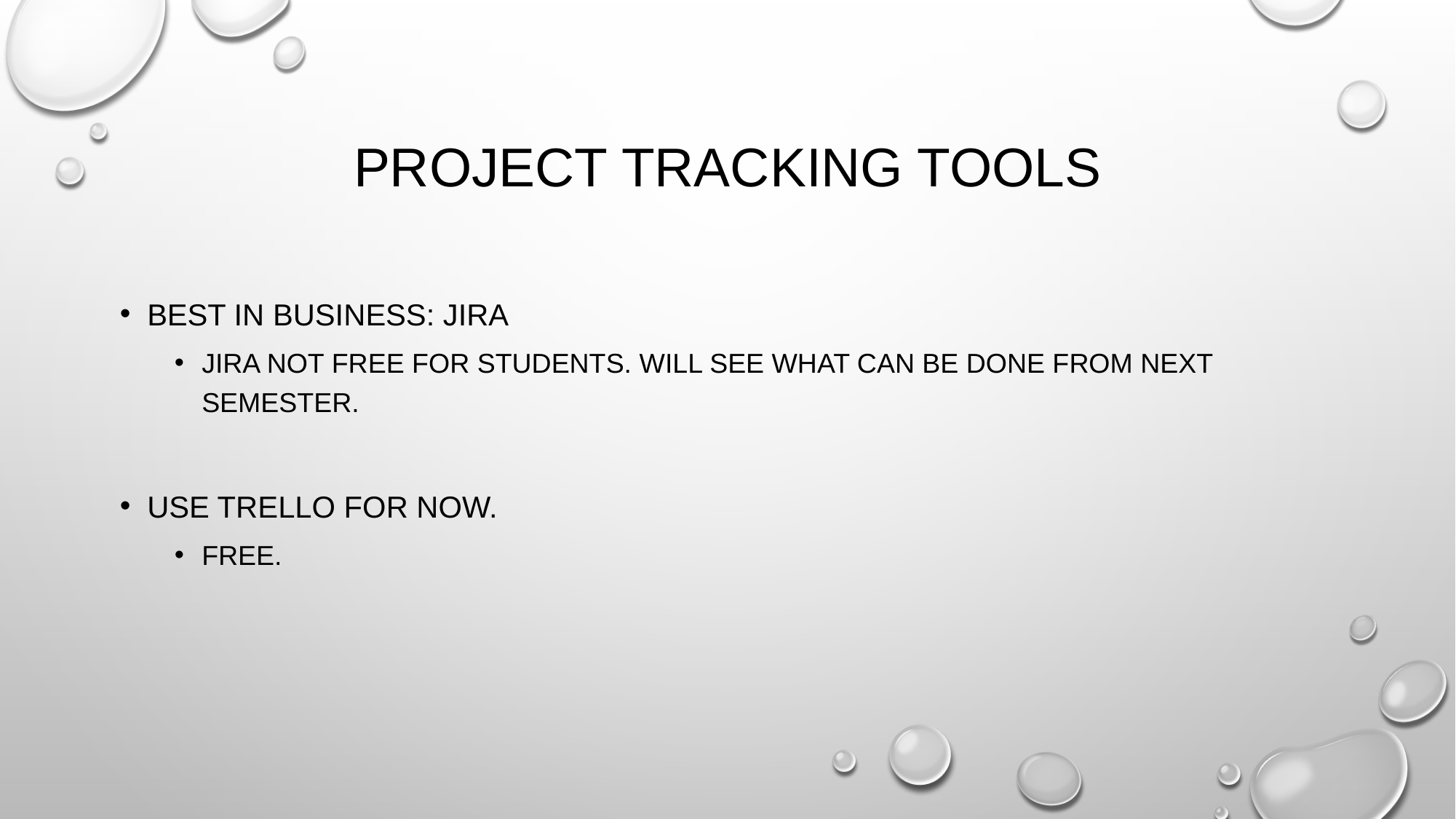

# Project tracking tools
Best in business: JIRA
Jira not free for students. Will see what can be done from next semester.

Use trello for now.
Free.